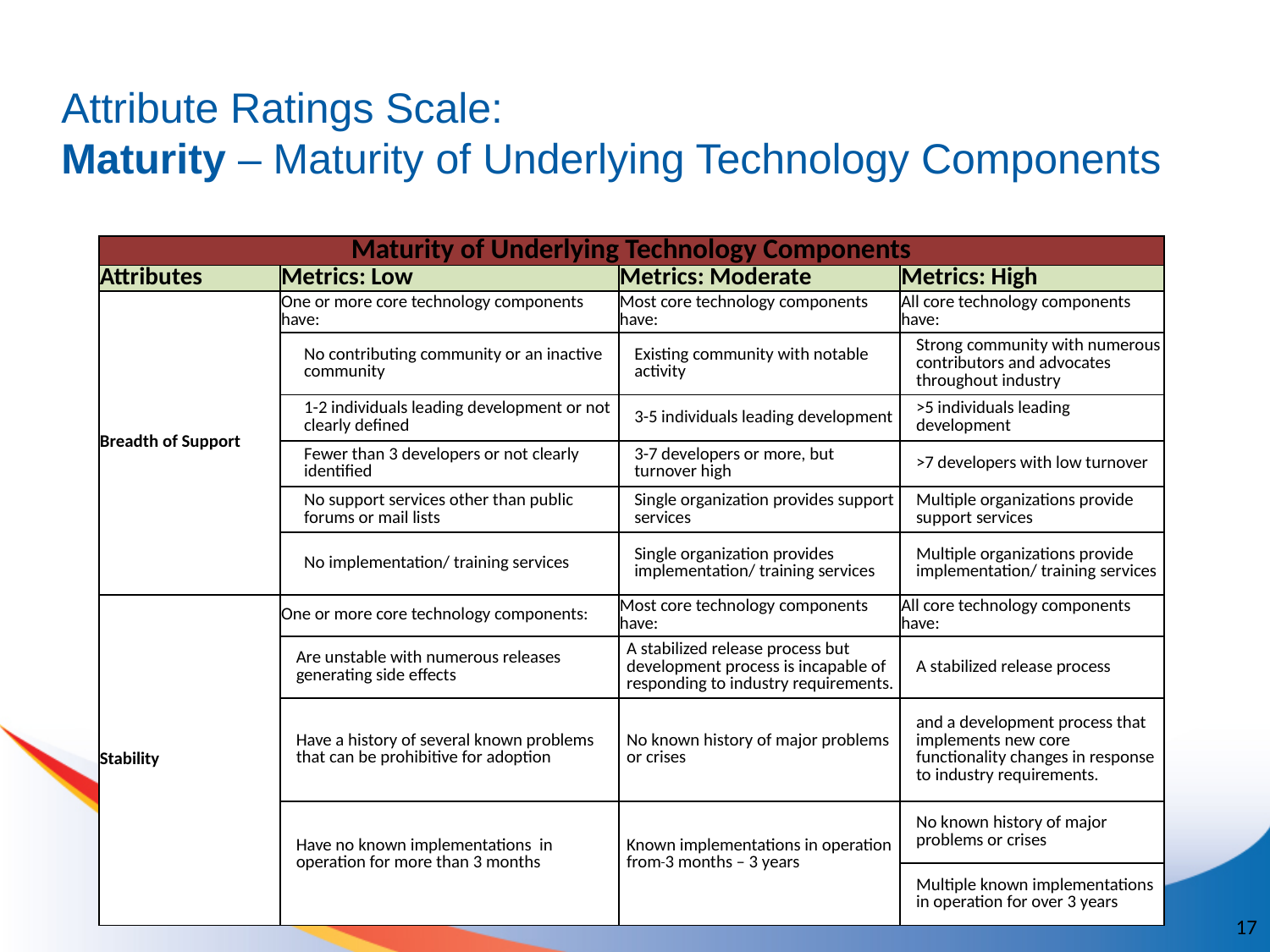

# Attribute Ratings Scale: Maturity – Maturity of Underlying Technology Components
| Maturity of Underlying Technology Components |  |  |  |
| --- | --- | --- | --- |
| Attributes | Metrics: Low | Metrics: Moderate | Metrics: High |
| Breadth of Support | One or more core technology components have: | Most core technology components have: | All core technology components have: |
|  | No contributing community or an inactive community | Existing community with notable activity | Strong community with numerous contributors and advocates throughout industry |
|  | 1-2 individuals leading development or not clearly defined | 3-5 individuals leading development | >5 individuals leading development |
|  | Fewer than 3 developers or not clearly identified | 3-7 developers or more, but turnover high | >7 developers with low turnover |
|  | No support services other than public forums or mail lists | Single organization provides support services | Multiple organizations provide support services |
|  | No implementation/ training services | Single organization provides implementation/ training services | Multiple organizations provide implementation/ training services |
| Stability | One or more core technology components: | Most core technology components have: | All core technology components have: |
|  | Are unstable with numerous releases generating side effects | A stabilized release process but development process is incapable of responding to industry requirements. | A stabilized release process |
|  | Have a history of several known problems that can be prohibitive for adoption | No known history of major problems or crises | and a development process that implements new core functionality changes in response to industry requirements. |
|  | Have no known implementations in operation for more than 3 months | Known implementations in operation from 3 months – 3 years | No known history of major problems or crises |
|  |  |  | Multiple known implementations in operation for over 3 years |
17